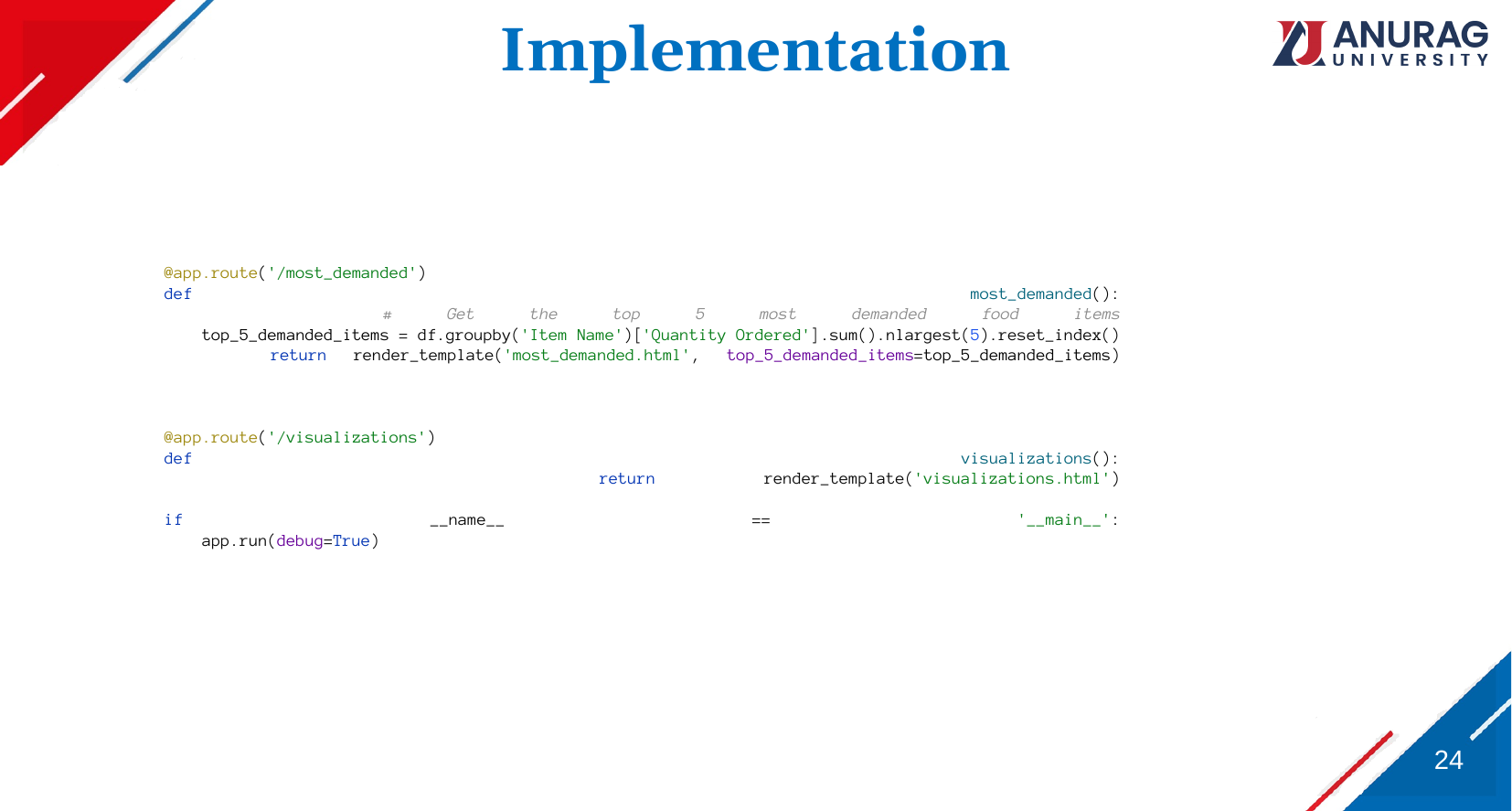

# Implementation
@app.route('/most_demanded')
def most_demanded():
    # Get the top 5 most demanded food items
    top_5_demanded_items = df.groupby('Item Name')['Quantity Ordered'].sum().nlargest(5).reset_index()
    return render_template('most_demanded.html', top_5_demanded_items=top_5_demanded_items)
@app.route('/visualizations')
def visualizations():
    return render_template('visualizations.html')
if __name__ == '__main__':
    app.run(debug=True)